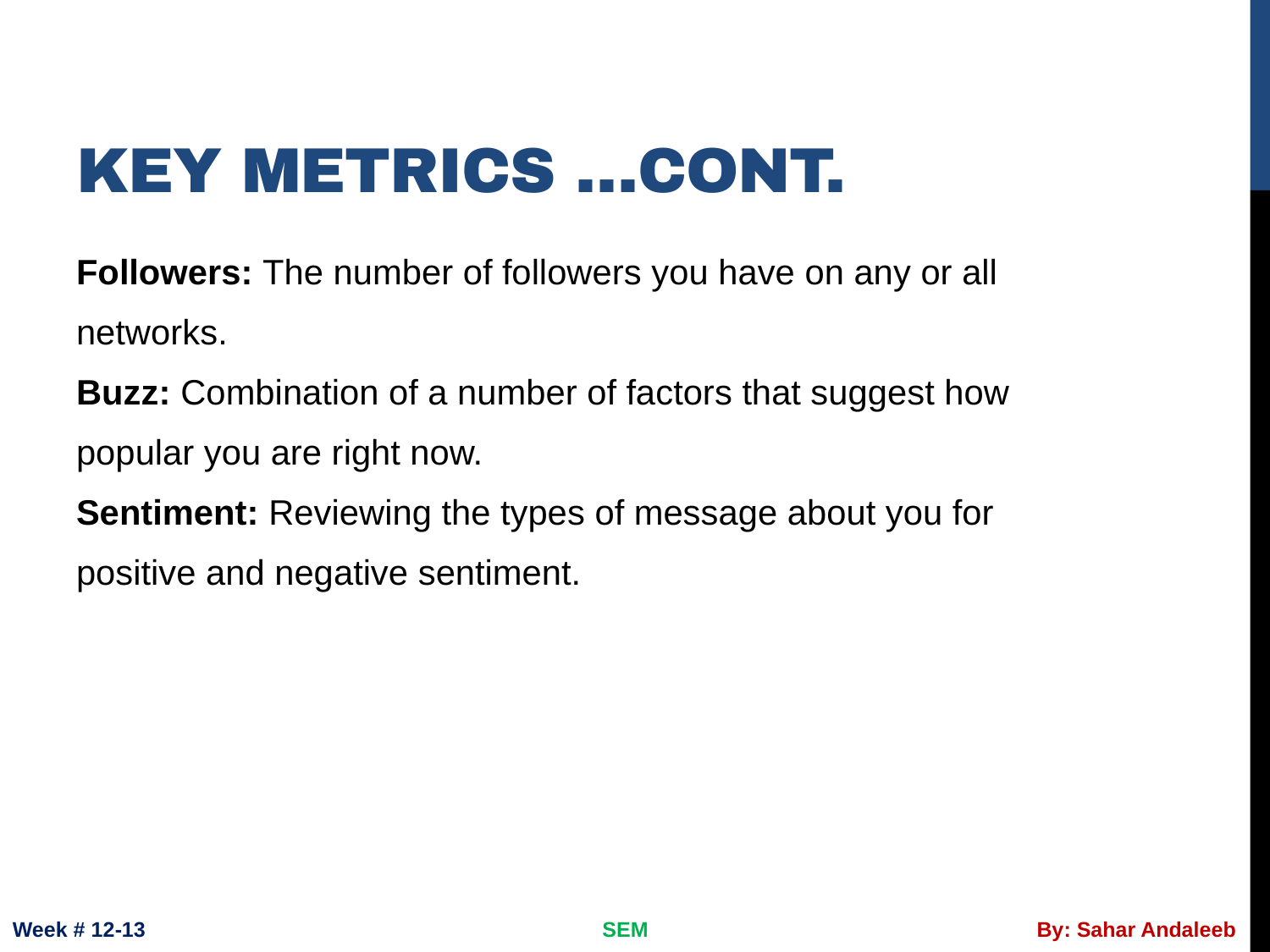

# key metrics …cont.
Followers: The number of followers you have on any or all
networks.
Buzz: Combination of a number of factors that suggest how
popular you are right now.
Sentiment: Reviewing the types of message about you for
positive and negative sentiment.

Week # 12-13
SEM
By: Sahar Andaleeb